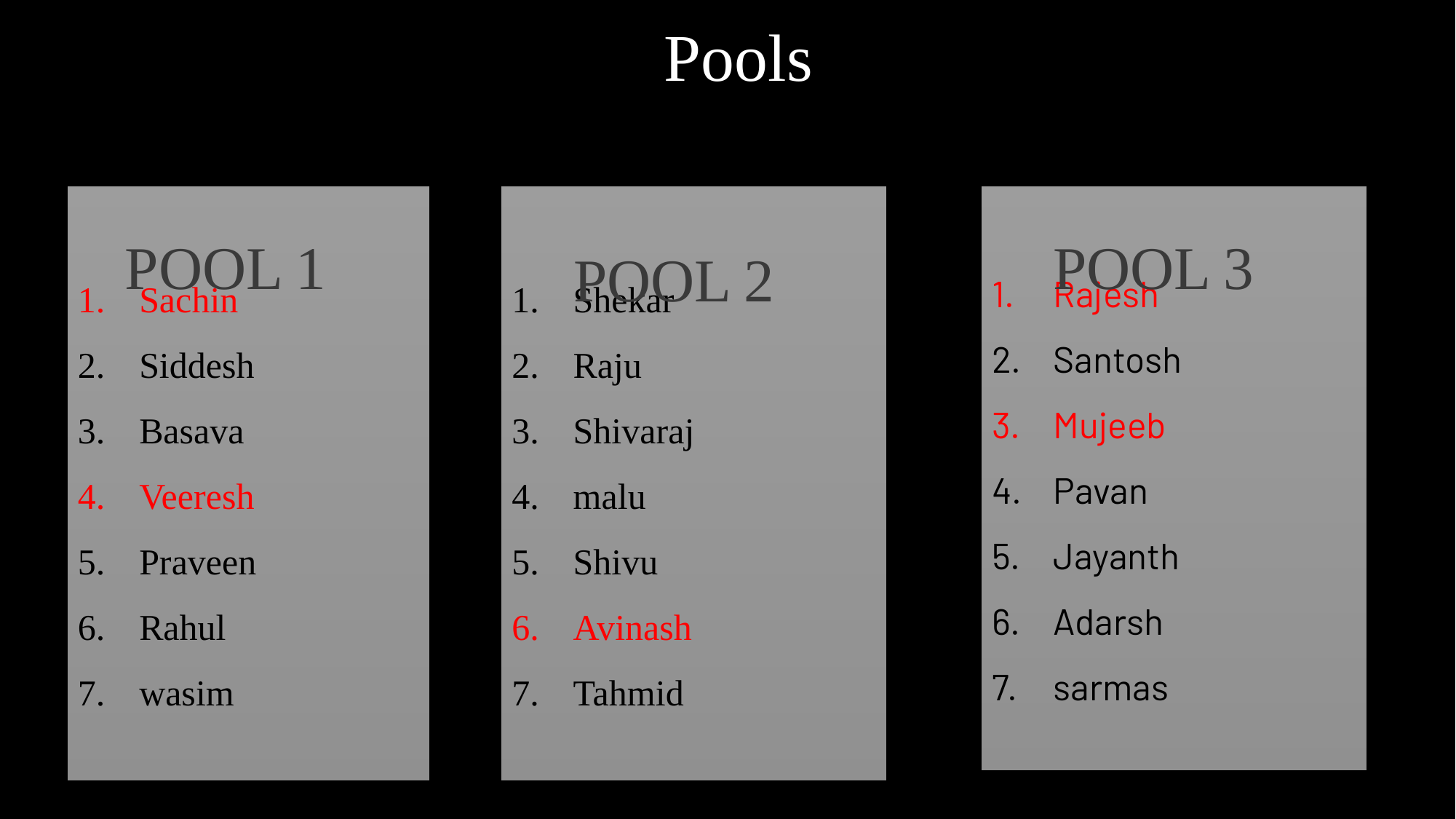

# Pools
POOL 3
POOL 1
POOL 2
Sachin
Siddesh
Basava
Veeresh
Praveen
Rahul
wasim
Shekar
Raju
Shivaraj
malu
Shivu
Avinash
Tahmid
Rajesh
Santosh
Mujeeb
Pavan
Jayanth
Adarsh
sarmas